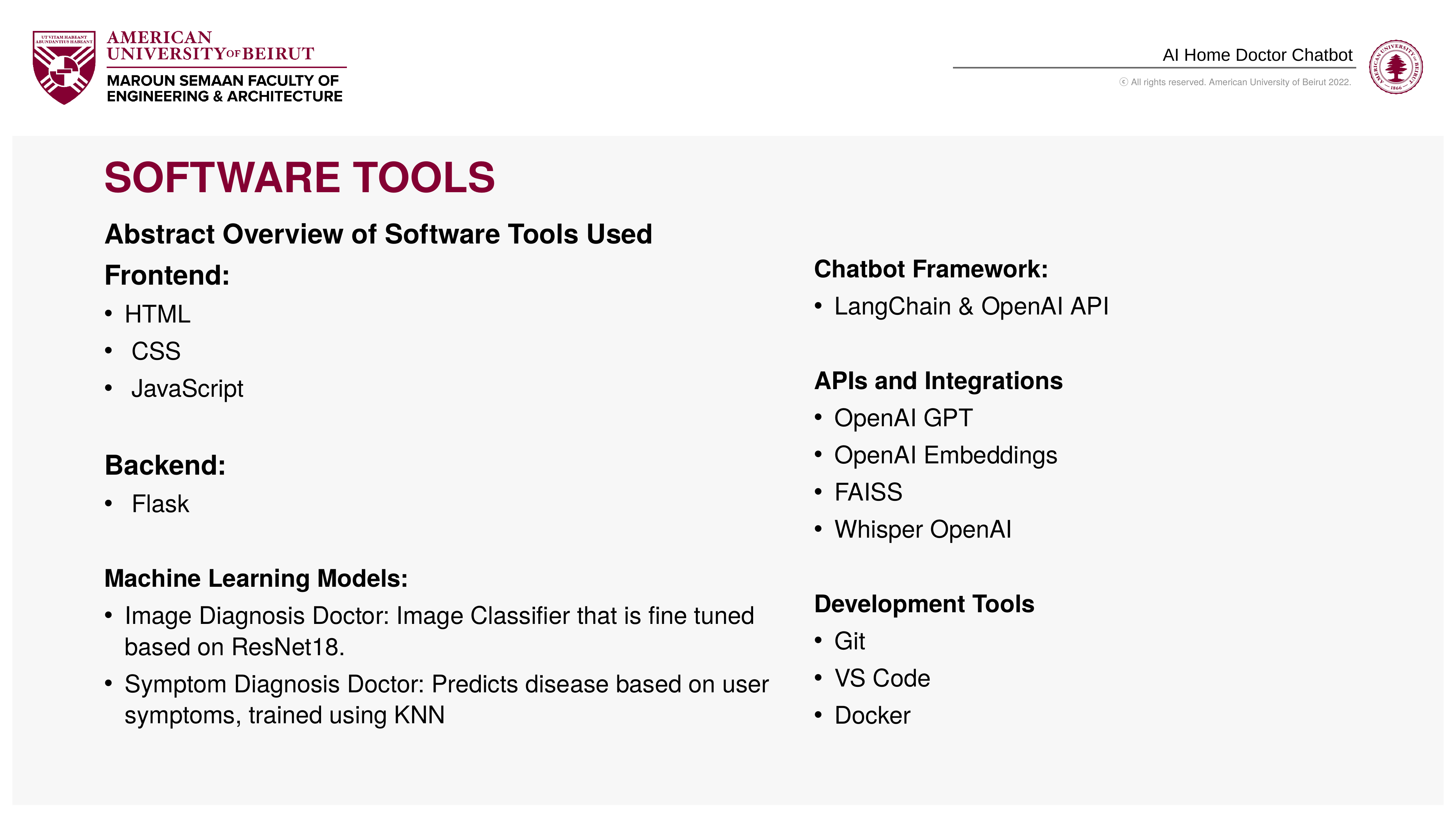

AI Home Doctor Chatbot
Software Tools
Abstract Overview of Software Tools Used
Frontend:
HTML
 CSS
 JavaScript

Backend:
 Flask

Machine Learning Models:
Image Diagnosis Doctor: Image Classifier that is fine tuned based on ResNet18.
Symptom Diagnosis Doctor: Predicts disease based on user symptoms, trained using KNN

Chatbot Framework:
LangChain & OpenAI API

APIs and Integrations
OpenAI GPT
OpenAI Embeddings
FAISS
Whisper OpenAI

Development Tools
Git
VS Code
Docker